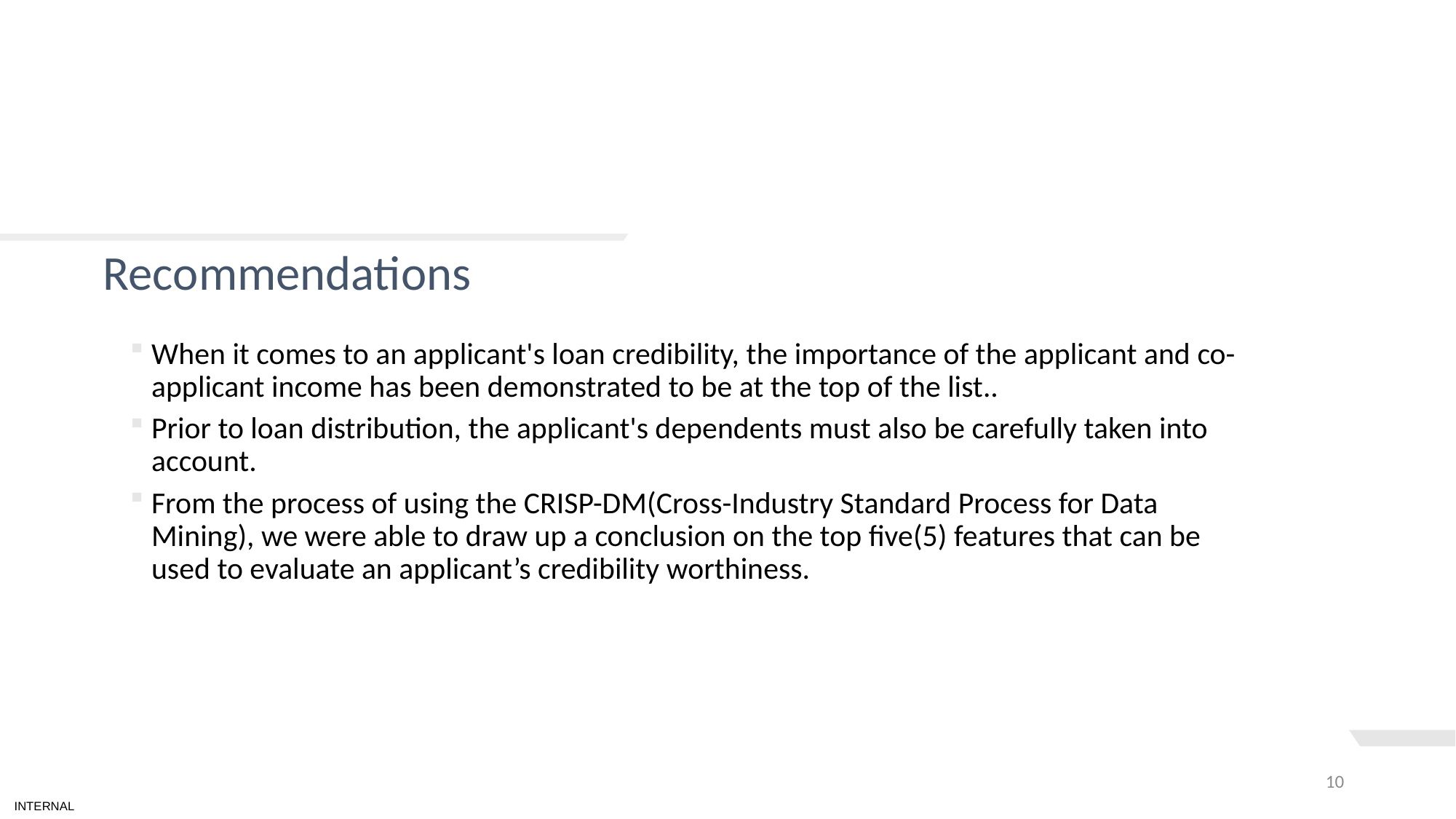

Recommendations
When it comes to an applicant's loan credibility, the importance of the applicant and co-applicant income has been demonstrated to be at the top of the list..
Prior to loan distribution, the applicant's dependents must also be carefully taken into account.
From the process of using the CRISP-DM(Cross-Industry Standard Process for Data Mining), we were able to draw up a conclusion on the top five(5) features that can be used to evaluate an applicant’s credibility worthiness.

10